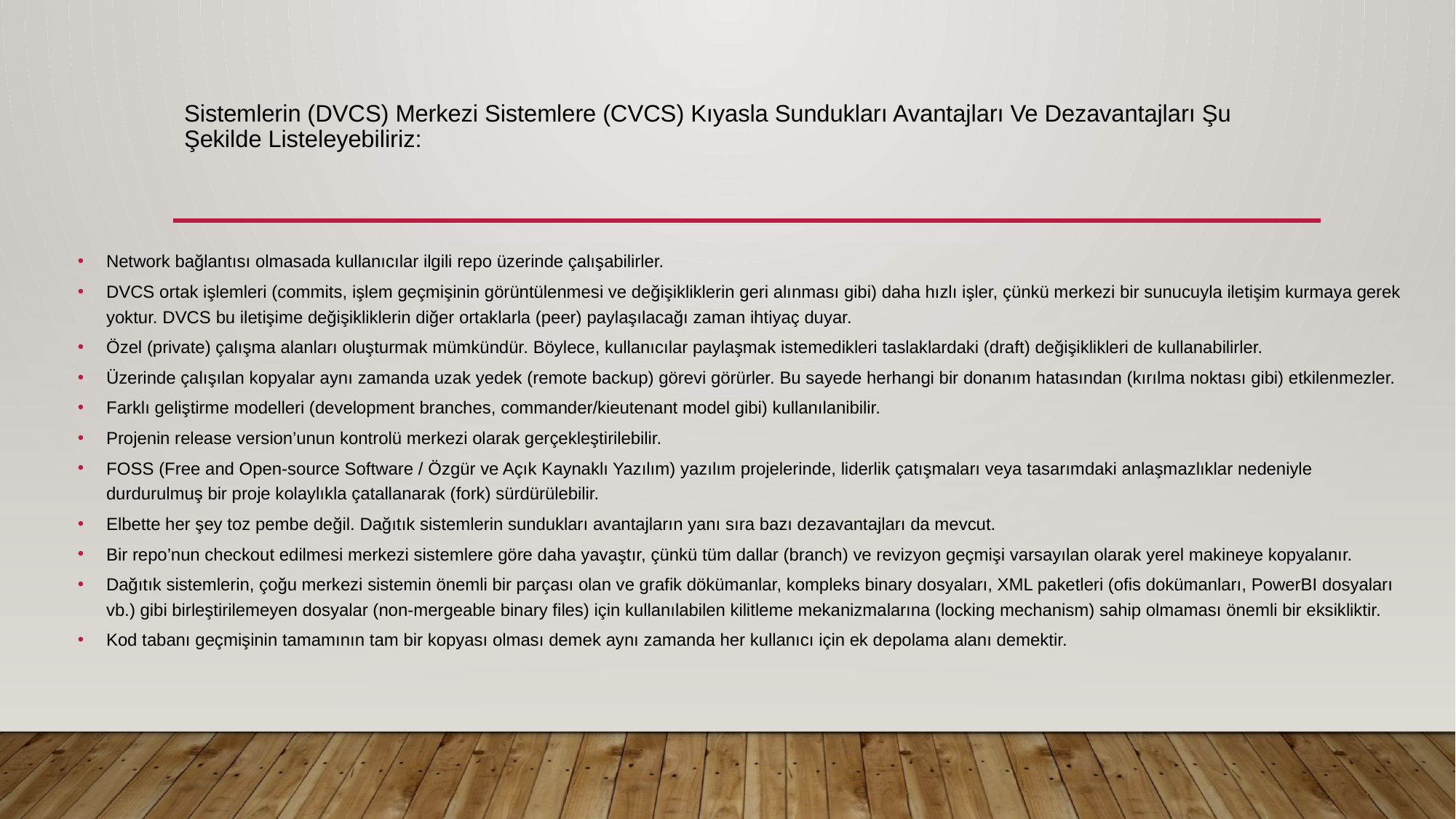

# Sistemlerin (DVCS) Merkezi Sistemlere (CVCS) Kıyasla Sundukları Avantajları Ve Dezavantajları Şu Şekilde Listeleyebiliriz:
Network bağlantısı olmasada kullanıcılar ilgili repo üzerinde çalışabilirler.
DVCS ortak işlemleri (commits, işlem geçmişinin görüntülenmesi ve değişikliklerin geri alınması gibi) daha hızlı işler, çünkü merkezi bir sunucuyla iletişim kurmaya gerek yoktur. DVCS bu iletişime değişikliklerin diğer ortaklarla (peer) paylaşılacağı zaman ihtiyaç duyar.
Özel (private) çalışma alanları oluşturmak mümkündür. Böylece, kullanıcılar paylaşmak istemedikleri taslaklardaki (draft) değişiklikleri de kullanabilirler.
Üzerinde çalışılan kopyalar aynı zamanda uzak yedek (remote backup) görevi görürler. Bu sayede herhangi bir donanım hatasından (kırılma noktası gibi) etkilenmezler.
Farklı geliştirme modelleri (development branches, commander/kieutenant model gibi) kullanılanibilir.
Projenin release version’unun kontrolü merkezi olarak gerçekleştirilebilir.
FOSS (Free and Open-source Software / Özgür ve Açık Kaynaklı Yazılım) yazılım projelerinde, liderlik çatışmaları veya tasarımdaki anlaşmazlıklar nedeniyle durdurulmuş bir proje kolaylıkla çatallanarak (fork) sürdürülebilir.
Elbette her şey toz pembe değil. Dağıtık sistemlerin sundukları avantajların yanı sıra bazı dezavantajları da mevcut.
Bir repo’nun checkout edilmesi merkezi sistemlere göre daha yavaştır, çünkü tüm dallar (branch) ve revizyon geçmişi varsayılan olarak yerel makineye kopyalanır.
Dağıtık sistemlerin, çoğu merkezi sistemin önemli bir parçası olan ve grafik dökümanlar, kompleks binary dosyaları, XML paketleri (ofis dokümanları, PowerBI dosyaları vb.) gibi birleştirilemeyen dosyalar (non-mergeable binary files) için kullanılabilen kilitleme mekanizmalarına (locking mechanism) sahip olmaması önemli bir eksikliktir.
Kod tabanı geçmişinin tamamının tam bir kopyası olması demek aynı zamanda her kullanıcı için ek depolama alanı demektir.